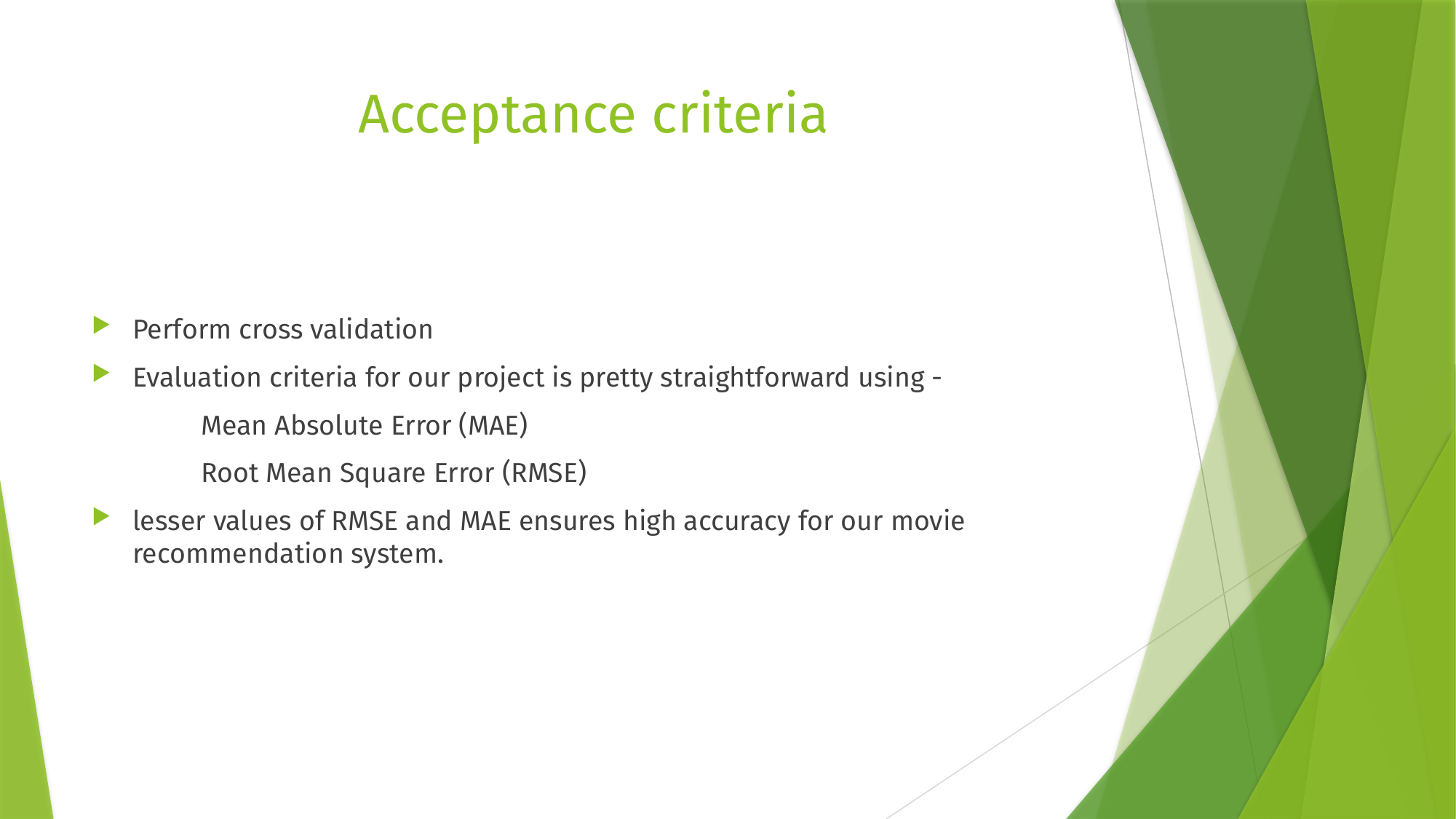

# Acceptance criteria

Perform cross validation
Evaluation criteria for our project is pretty straightforward using -
	Mean Absolute Error (MAE)
	Root Mean Square Error (RMSE)
lesser values of RMSE and MAE ensures high accuracy for our movie recommendation system.